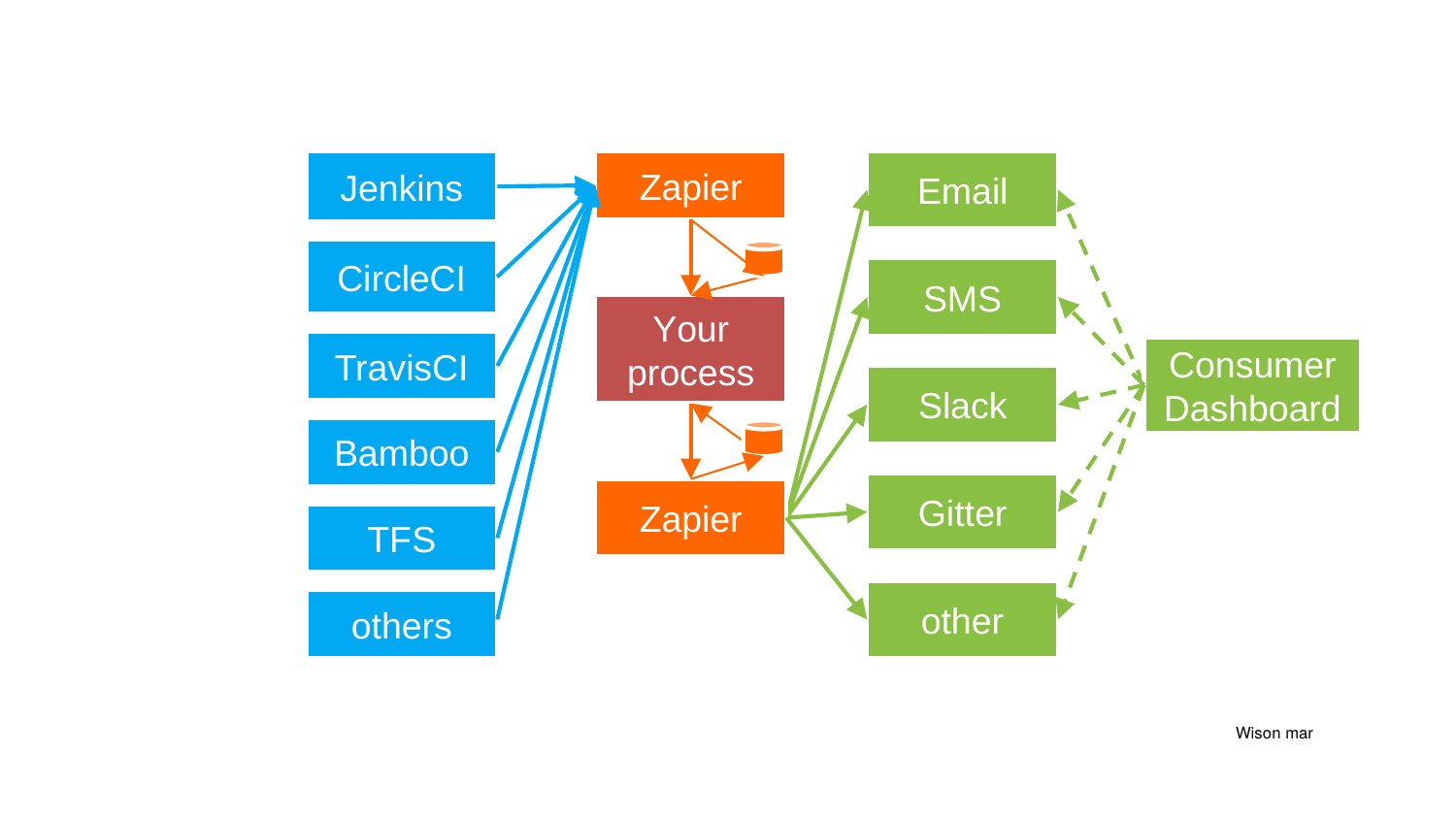

Jenkins
Zapier
Email
CircleCI

SMS
Your process
TravisCI
Consumer
Dashboard
Slack
Bamboo

Gitter
Zapier
TFS
other
others
Wison mar